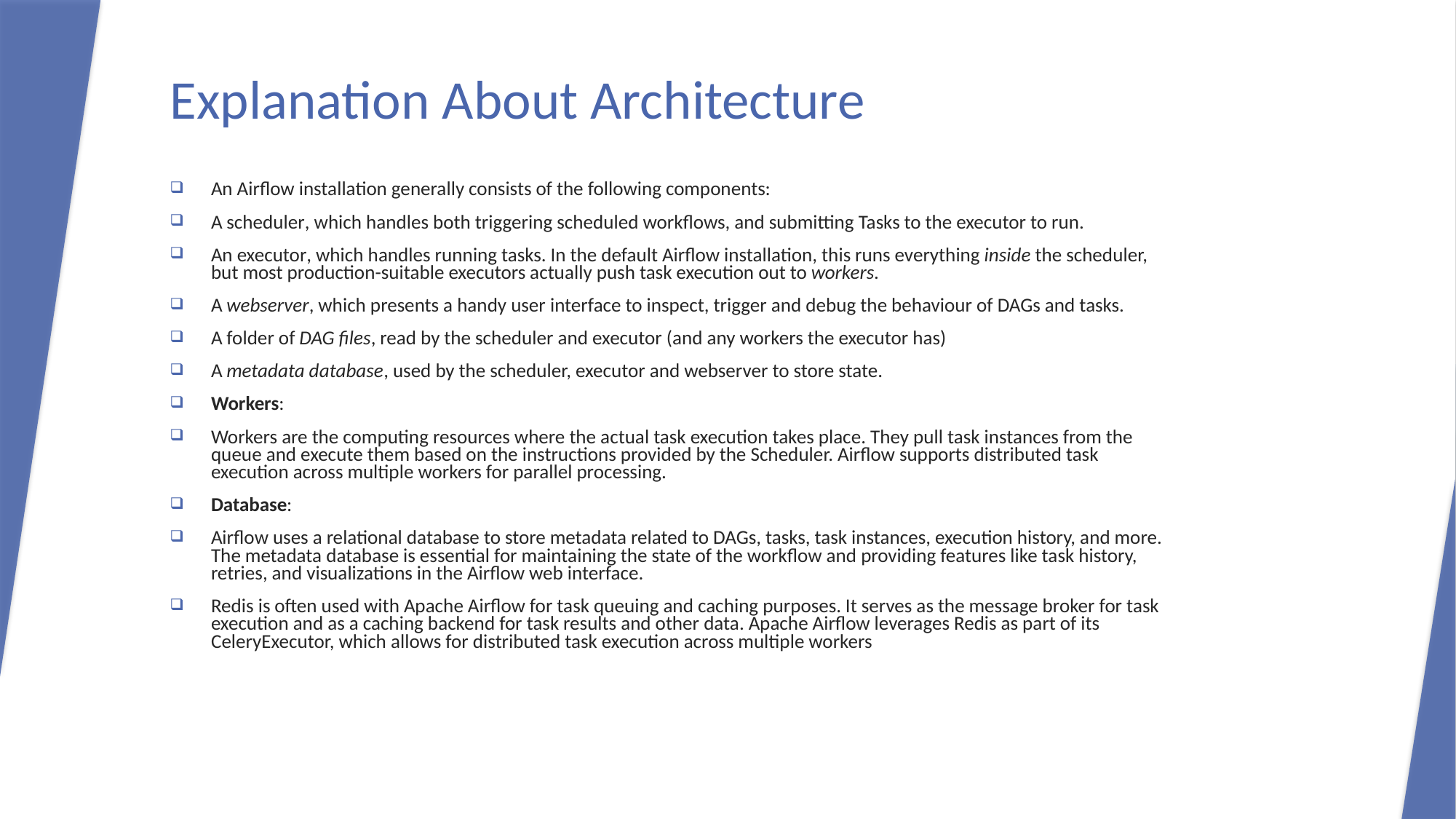

# Explanation About Architecture
An Airflow installation generally consists of the following components:
A scheduler, which handles both triggering scheduled workflows, and submitting Tasks to the executor to run.
An executor, which handles running tasks. In the default Airflow installation, this runs everything inside the scheduler, but most production-suitable executors actually push task execution out to workers.
A webserver, which presents a handy user interface to inspect, trigger and debug the behaviour of DAGs and tasks.
A folder of DAG files, read by the scheduler and executor (and any workers the executor has)
A metadata database, used by the scheduler, executor and webserver to store state.
Workers:
Workers are the computing resources where the actual task execution takes place. They pull task instances from the queue and execute them based on the instructions provided by the Scheduler. Airflow supports distributed task execution across multiple workers for parallel processing.
Database:
Airflow uses a relational database to store metadata related to DAGs, tasks, task instances, execution history, and more. The metadata database is essential for maintaining the state of the workflow and providing features like task history, retries, and visualizations in the Airflow web interface.
Redis is often used with Apache Airflow for task queuing and caching purposes. It serves as the message broker for task execution and as a caching backend for task results and other data. Apache Airflow leverages Redis as part of its CeleryExecutor, which allows for distributed task execution across multiple workers